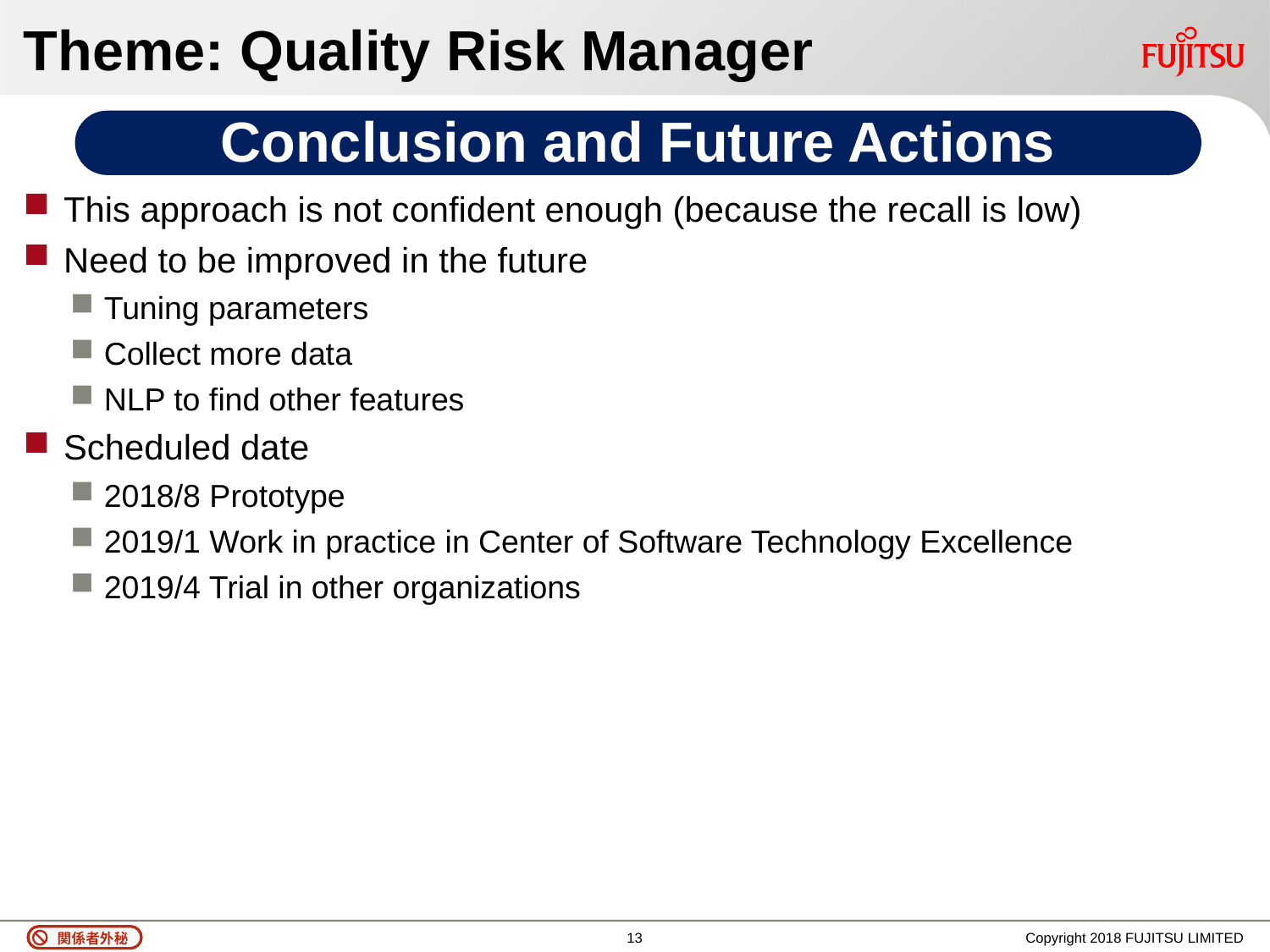

# Theme: Quality Risk Manager
Conclusion and Future Actions
This approach is not confident enough (because the recall is low)
Need to be improved in the future
Tuning parameters
Collect more data
NLP to find other features
Scheduled date
2018/8 Prototype
2019/1 Work in practice in Center of Software Technology Excellence
2019/4 Trial in other organizations

13
Copyright 2018 FUJITSU LIMITED